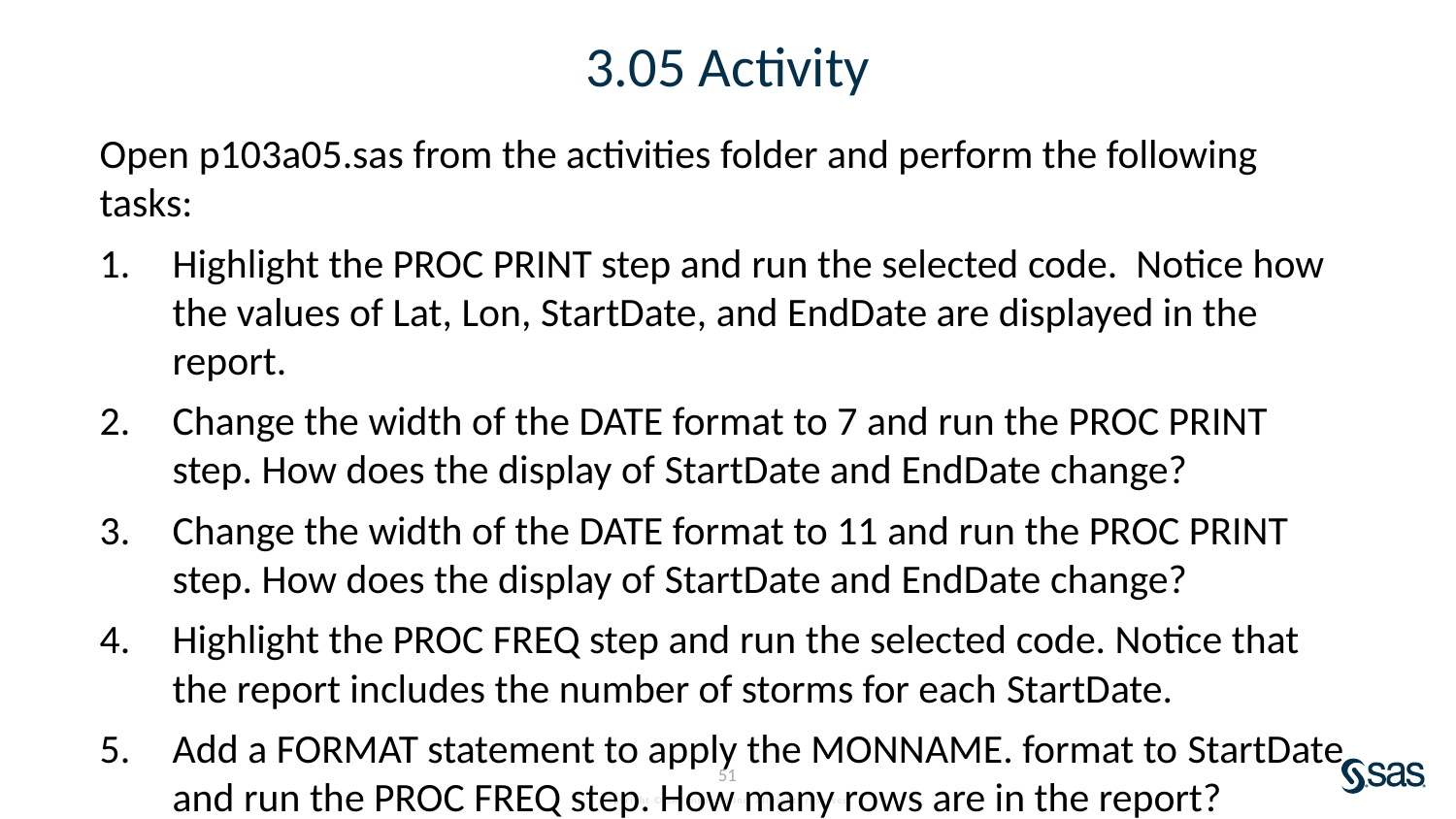

# 3.05 Activity
Open p103a05.sas from the activities folder and perform the following tasks:
Highlight the PROC PRINT step and run the selected code.  Notice how the values of Lat, Lon, StartDate, and EndDate are displayed in the report.
Change the width of the DATE format to 7 and run the PROC PRINT step. How does the display of StartDate and EndDate change?
Change the width of the DATE format to 11 and run the PROC PRINT step. How does the display of StartDate and EndDate change?
Highlight the PROC FREQ step and run the selected code. Notice that the report includes the number of storms for each StartDate.
Add a FORMAT statement to apply the MONNAME. format to StartDate and run the PROC FREQ step. How many rows are in the report?